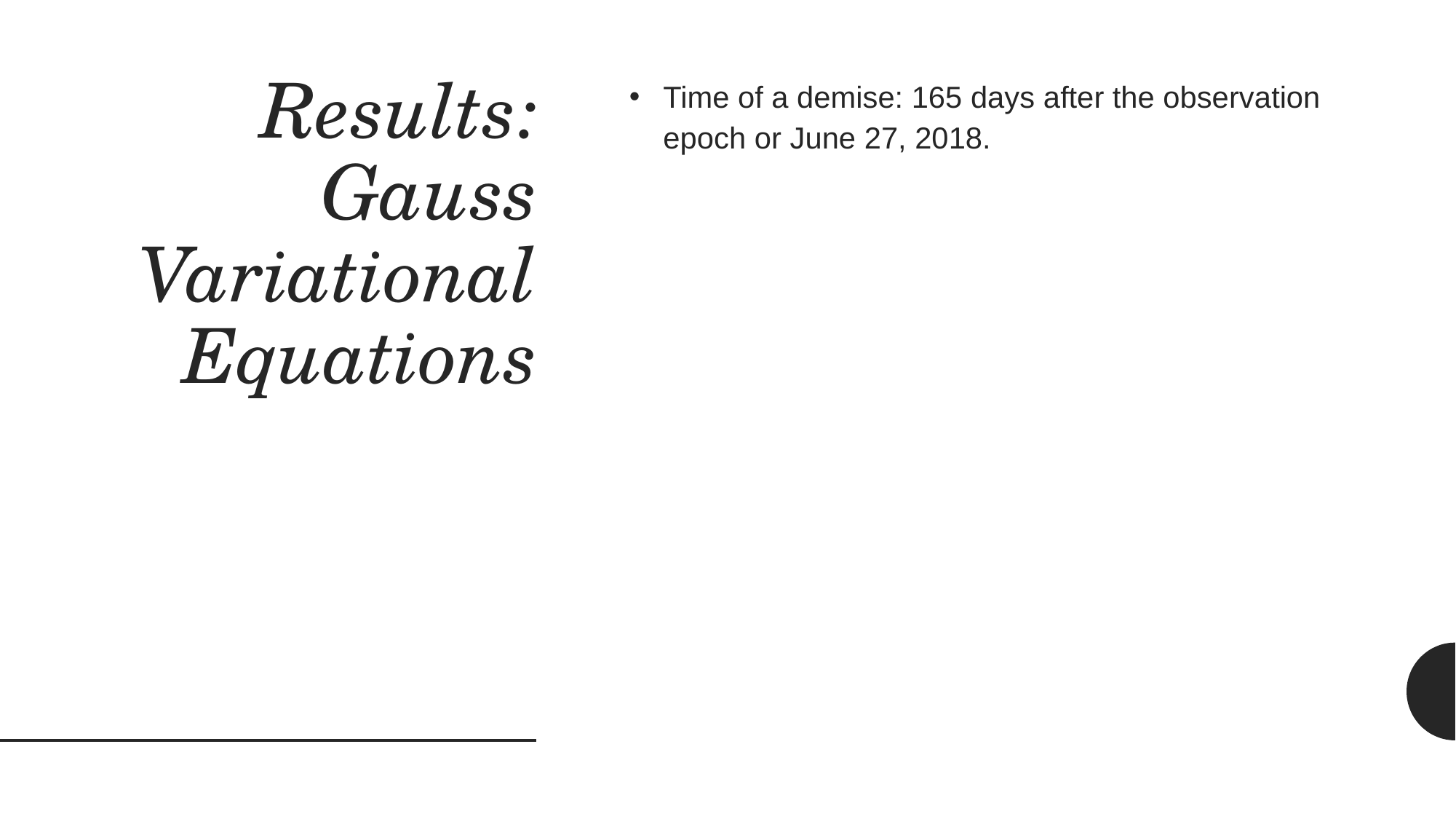

# Results: Gauss Variational Equations
Time of a demise: 165 days after the observation epoch or June 27, 2018.